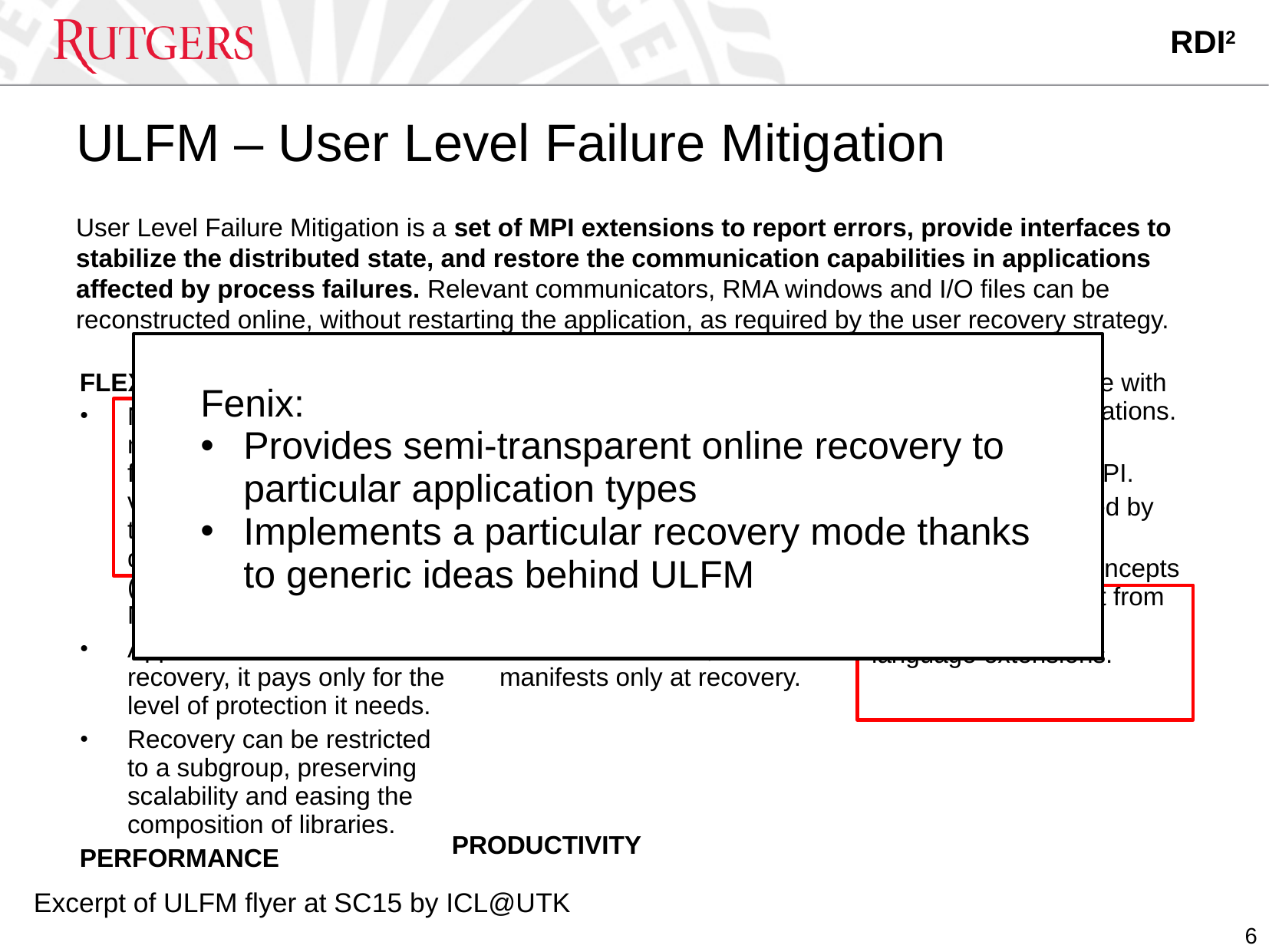

# ULFM – User Level Failure Mitigation
User Level Failure Mitigation is a set of MPI extensions to report errors, provide interfaces to stabilize the distributed state, and restore the communication capabilities in applications affected by process failures. Relevant communicators, RMA windows and I/O files can be reconstructed online, without restarting the application, as required by the user recovery strategy.

FLEXIBILITY
No particular recovery model is imposed or favored. Instead, a set of versatile APIs is included that provides support for different recovery styles (checkpoint, ABFT, iterative, Master-Worker, etc.).
Application directs the recovery, it pays only for the level of protection it needs.
Recovery can be restricted to a subgroup, preserving scalability and easing the composition of libraries.
PERFORMANCE
Protective actions are outside of critical MPI routines.
MPI implementors can uphold communication, collective, one-sided and I/O management algorithms unmodified.
Encourages programs to be reactive to failures, cost manifests only at recovery.

PRODUCTIVITY
Backward compatible with legacy, fragile applications.
Simple and familiar concepts to repair MPI.
Portability guaranteed by standardization.
Provides key MPI concepts to enable FT support from library, runtime and language extensions.

Fenix:
Provides semi-transparent online recovery to particular application types
Implements a particular recovery mode thanks to generic ideas behind ULFM

Excerpt of ULFM flyer at SC15 by ICL@UTK